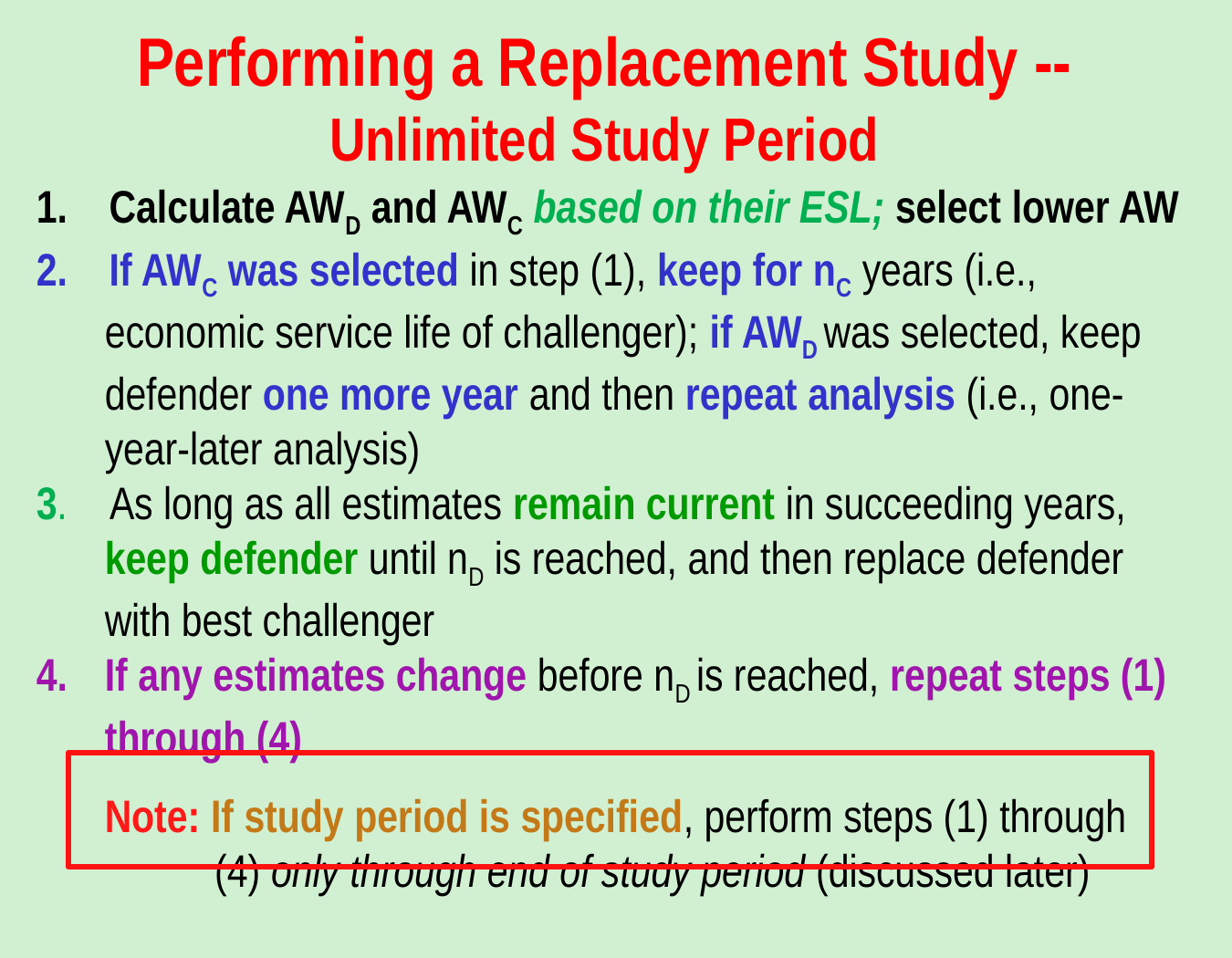

Performing a Replacement Study --
Unlimited Study Period
1.    Calculate AWD and AWC based on their ESL; select lower AW
2.    If AWC was selected in step (1), keep for nC years (i.e., economic service life of challenger); if AWD was selected, keep defender one more year and then repeat analysis (i.e., one-year-later analysis)
3.    As long as all estimates remain current in succeeding years, keep defender until nD is reached, and then replace defender with best challenger
If any estimates change before nD is reached, repeat steps (1) through (4)

	Note: If study period is specified, perform steps (1) through
                 (4) only through end of study period (discussed later)